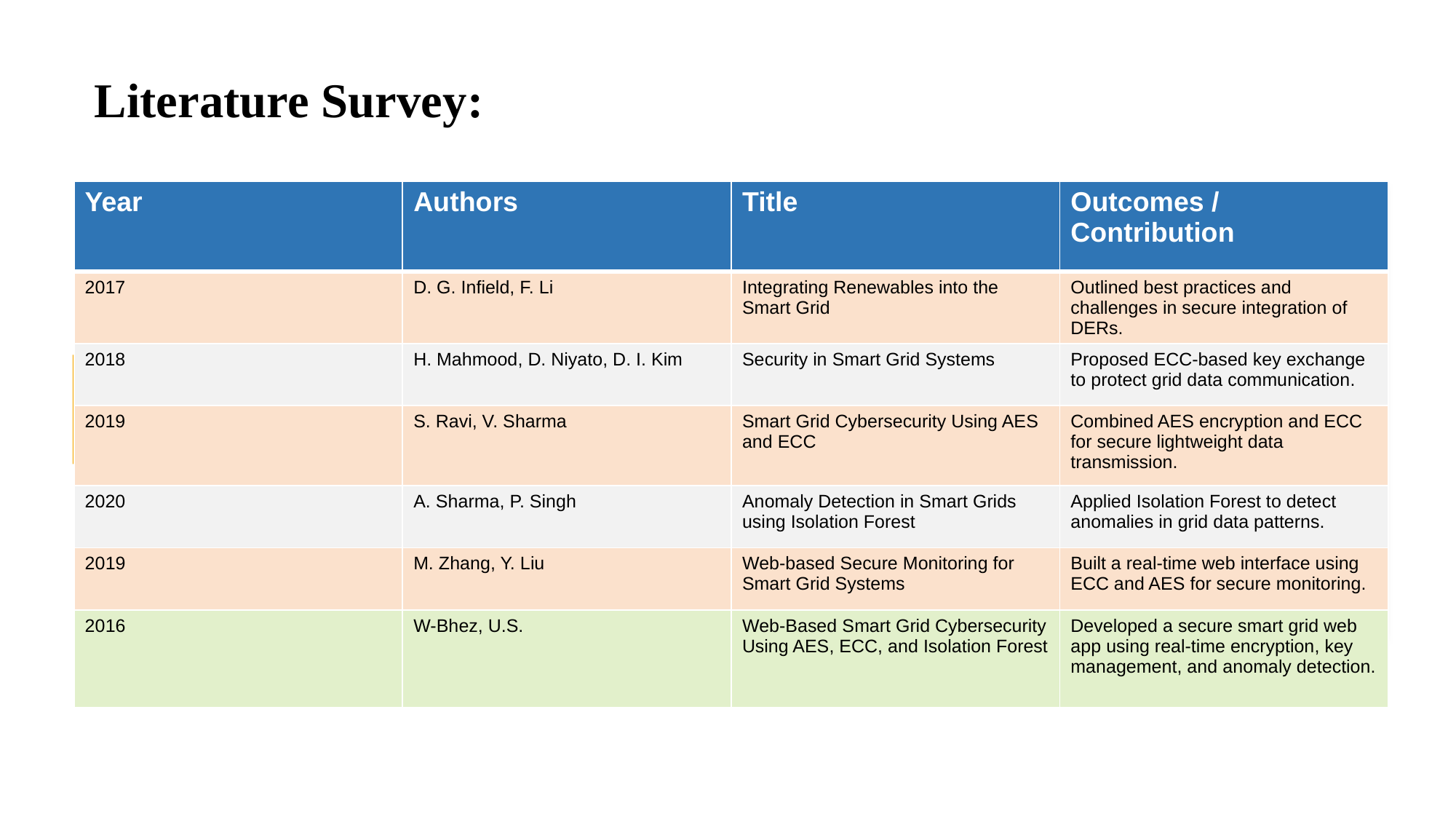

# Literature Survey:
| Year | Authors | Title | Outcomes / Contribution |
| --- | --- | --- | --- |
| 2017 | D. G. Infield, F. Li | Integrating Renewables into the Smart Grid | Outlined best practices and challenges in secure integration of DERs. |
| 2018 | H. Mahmood, D. Niyato, D. I. Kim | Security in Smart Grid Systems | Proposed ECC-based key exchange to protect grid data communication. |
| 2019 | S. Ravi, V. Sharma | Smart Grid Cybersecurity Using AES and ECC | Combined AES encryption and ECC for secure lightweight data transmission. |
| 2020 | A. Sharma, P. Singh | Anomaly Detection in Smart Grids using Isolation Forest | Applied Isolation Forest to detect anomalies in grid data patterns. |
| 2019 | M. Zhang, Y. Liu | Web-based Secure Monitoring for Smart Grid Systems | Built a real-time web interface using ECC and AES for secure monitoring. |
| 2016 | W-Bhez, U.S. | Web-Based Smart Grid Cybersecurity Using AES, ECC, and Isolation Forest | Developed a secure smart grid web app using real-time encryption, key management, and anomaly detection. |